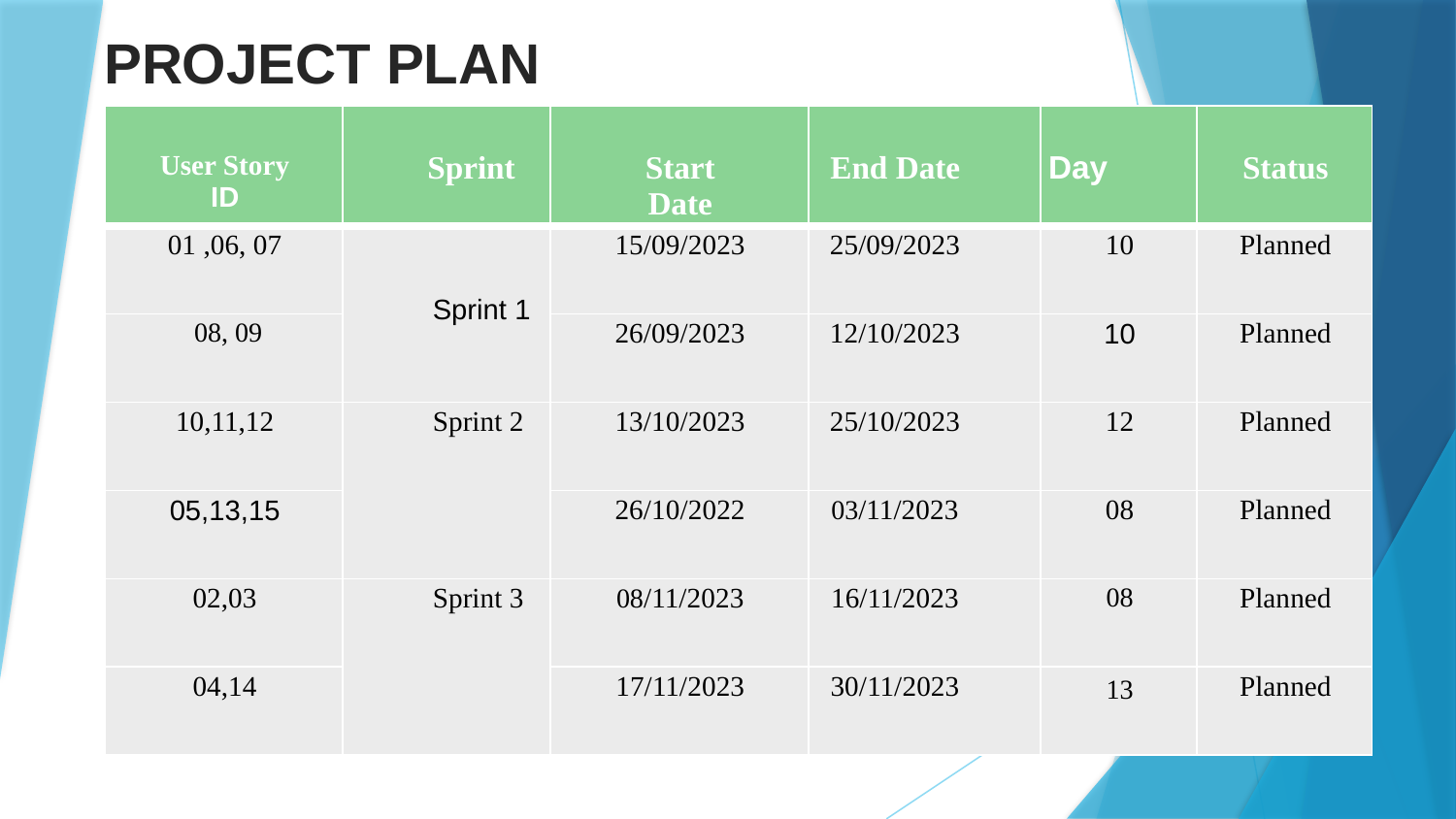

PROJECT PLAN

| User Story ID | Sprint | Start Date | End Date | Day | Status |
| --- | --- | --- | --- | --- | --- |
| 01 ,06, 07 | Sprint 1 | 15/09/2023 | 25/09/2023 | 10 | Planned |
| 08, 09 |  | 26/09/2023 | 12/10/2023 | 10 | Planned |
| 10,11,12 | Sprint 2 | 13/10/2023 | 25/10/2023 | 12 | Planned |
| 05,13,15 |  | 26/10/2022 | 03/11/2023 | 08 | Planned |
| 02,03 | Sprint 3 | 08/11/2023 | 16/11/2023 | 08 | Planned |
| 04,14 |  | 17/11/2023 | 30/11/2023 | 13 | Planned |